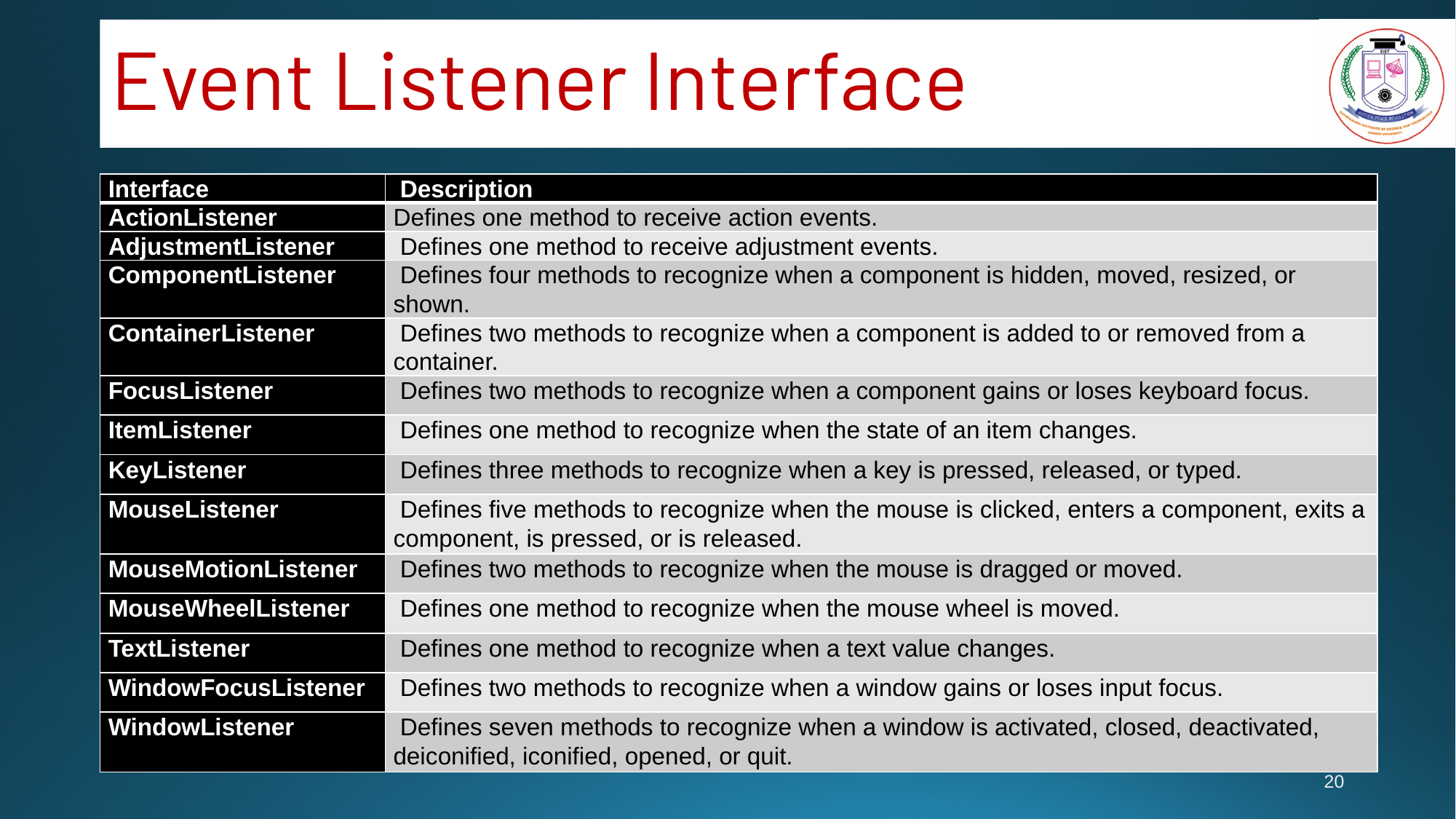

# Event Listener Interface
| Interface | Description |
| --- | --- |
| ActionListener | Defines one method to receive action events. |
| AdjustmentListener | Defines one method to receive adjustment events. |
| ComponentListener | Defines four methods to recognize when a component is hidden, moved, resized, or shown. |
| ContainerListener | Defines two methods to recognize when a component is added to or removed from a container. |
| FocusListener | Defines two methods to recognize when a component gains or loses keyboard focus. |
| ItemListener | Defines one method to recognize when the state of an item changes. |
| KeyListener | Defines three methods to recognize when a key is pressed, released, or typed. |
| MouseListener | Defines five methods to recognize when the mouse is clicked, enters a component, exits a component, is pressed, or is released. |
| MouseMotionListener | Defines two methods to recognize when the mouse is dragged or moved. |
| MouseWheelListener | Defines one method to recognize when the mouse wheel is moved. |
| TextListener | Defines one method to recognize when a text value changes. |
| WindowFocusListener | Defines two methods to recognize when a window gains or loses input focus. |
| WindowListener | Defines seven methods to recognize when a window is activated, closed, deactivated, deiconified, iconified, opened, or quit. |
20